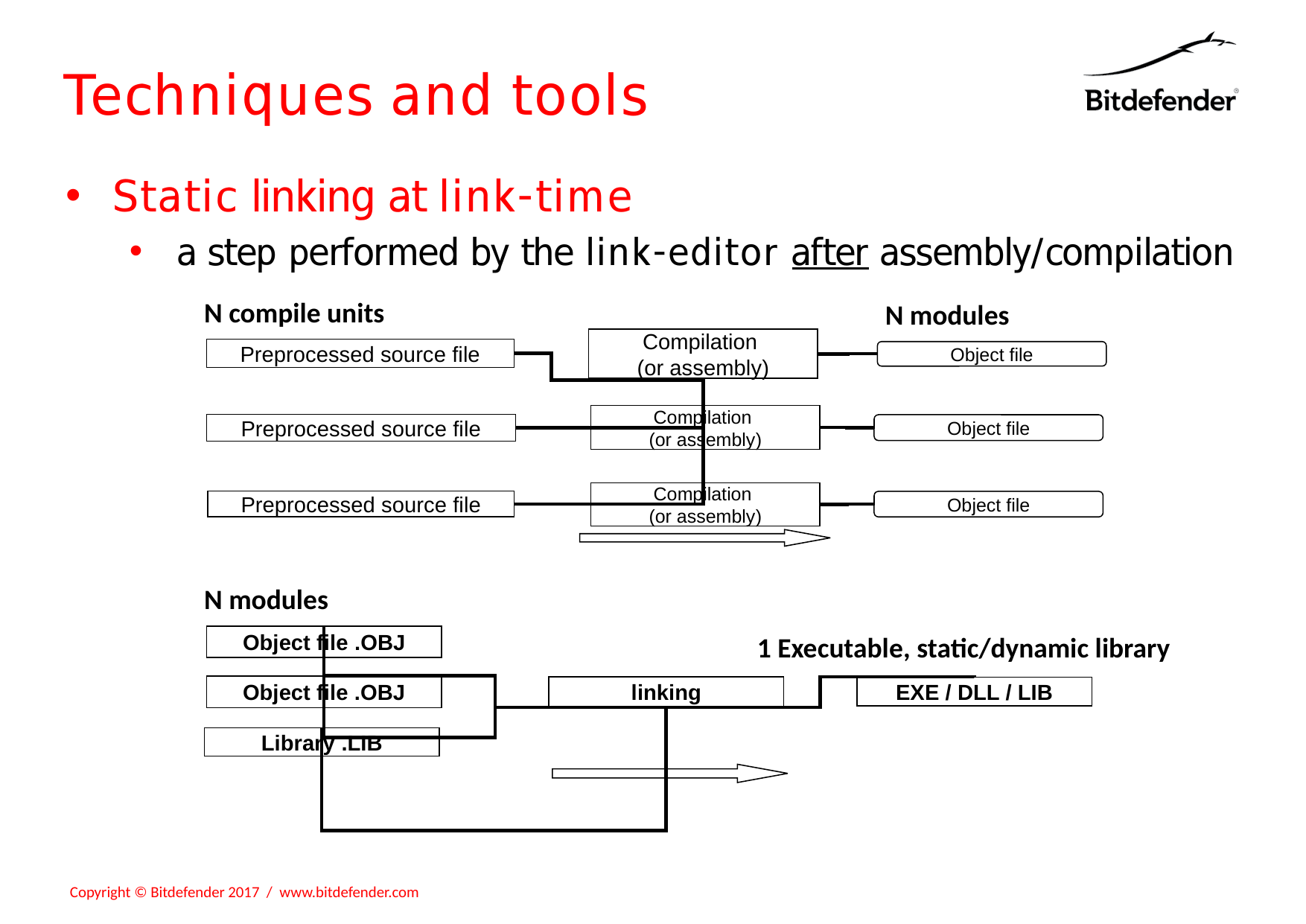

# Techniques and tools
Static linking at link-time
a step performed by the link-editor after assembly/compilation

N compile units
N modules
Compilation
(or assembly)
Preprocessed source file
Object file
Compilation
(or assembly)
Preprocessed source file
Object file
Compilation
(or assembly)
Preprocessed source file
Object file

Object file .OBJ
Object file .OBJ
linking
EXE / DLL / LIB
Library .LIB

N modules
1 Executable, static/dynamic library